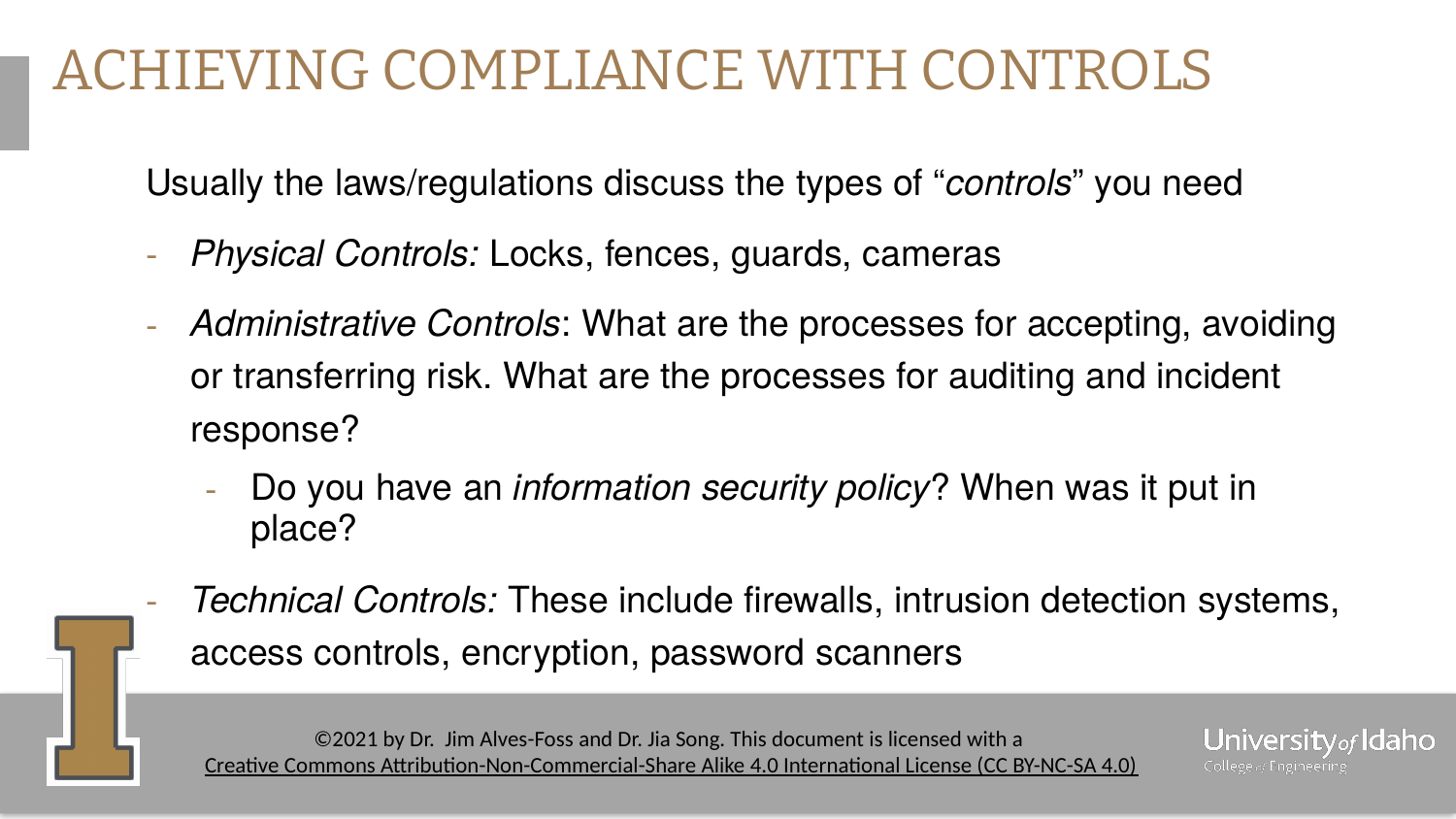

# ACHIEVING COMPLIANCE WITH CONTROLS
Usually the laws/regulations discuss the types of “controls” you need
Physical Controls: Locks, fences, guards, cameras
Administrative Controls: What are the processes for accepting, avoiding or transferring risk. What are the processes for auditing and incident response?
Do you have an information security policy? When was it put in place?
Technical Controls: These include firewalls, intrusion detection systems, access controls, encryption, password scanners